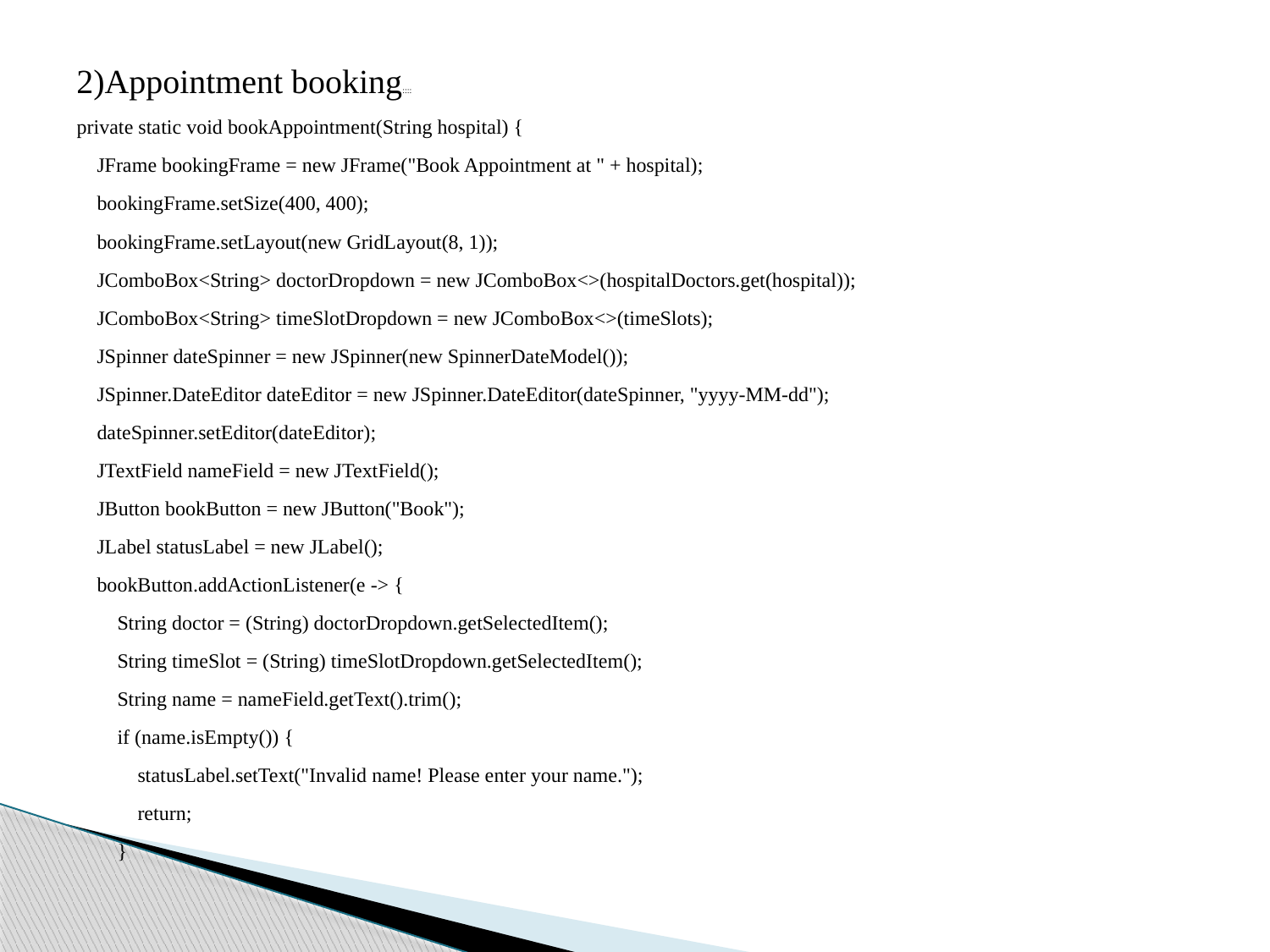

2)Appointment booking::::
private static void bookAppointment(String hospital) {
    JFrame bookingFrame = new JFrame("Book Appointment at " + hospital);
    bookingFrame.setSize(400, 400);
    bookingFrame.setLayout(new GridLayout(8, 1));
    JComboBox<String> doctorDropdown = new JComboBox<>(hospitalDoctors.get(hospital));
    JComboBox<String> timeSlotDropdown = new JComboBox<>(timeSlots);
    JSpinner dateSpinner = new JSpinner(new SpinnerDateModel());
    JSpinner.DateEditor dateEditor = new JSpinner.DateEditor(dateSpinner, "yyyy-MM-dd");
    dateSpinner.setEditor(dateEditor);
    JTextField nameField = new JTextField();
    JButton bookButton = new JButton("Book");
    JLabel statusLabel = new JLabel();
    bookButton.addActionListener(e -> {
        String doctor = (String) doctorDropdown.getSelectedItem();
        String timeSlot = (String) timeSlotDropdown.getSelectedItem();
        String name = nameField.getText().trim();
        if (name.isEmpty()) {
            statusLabel.setText("Invalid name! Please enter your name.");
            return;
        }